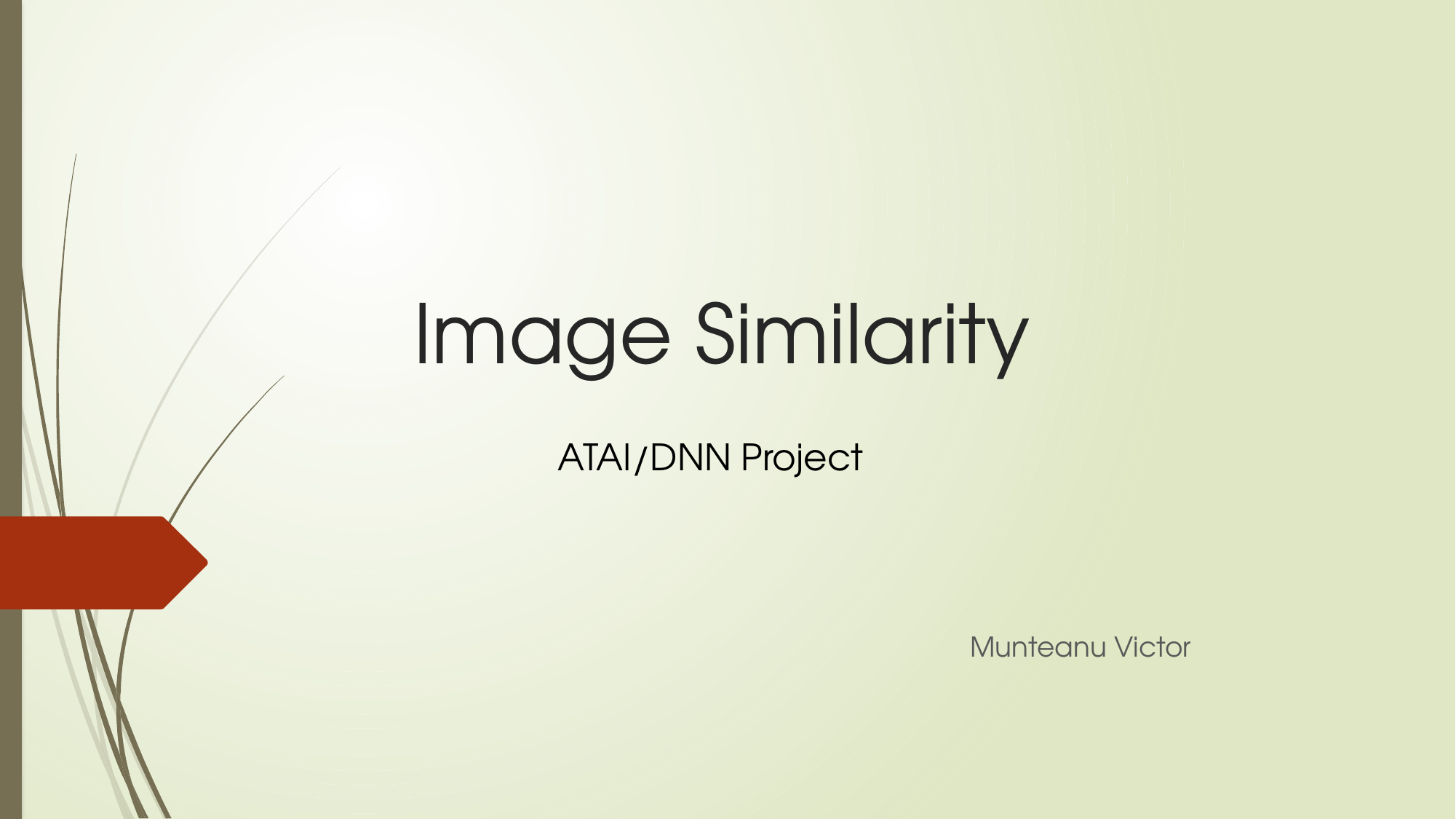

# Image Similarity
ATAI/DNN Project
Munteanu Victor